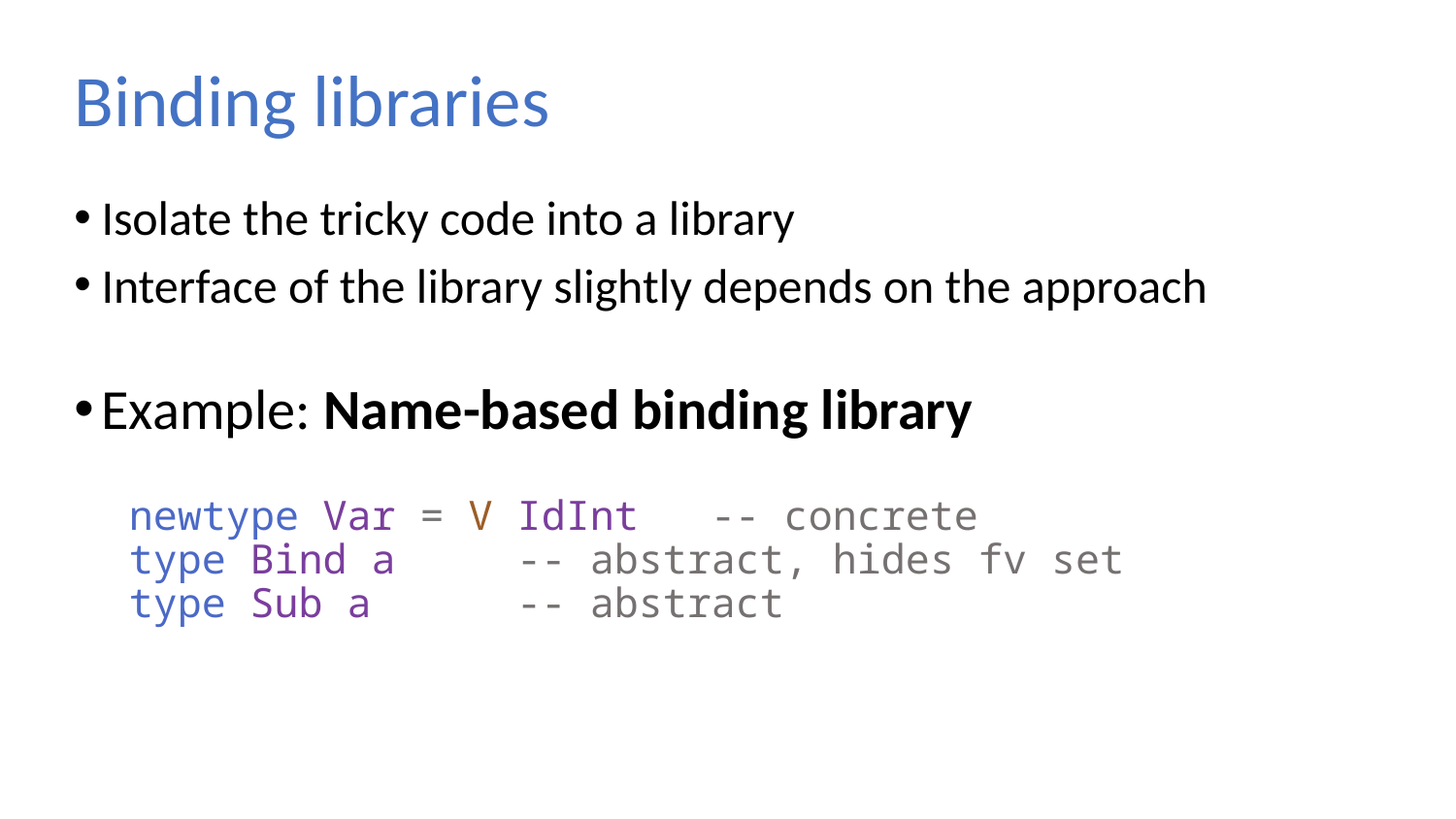

# Binding libraries
Isolate the tricky code into a library
Interface of the library slightly depends on the approach
Example: Name-based binding library
newtype Var = V IdInt   -- concrete
type Bind a     -- abstract, hides fv set
type Sub a      -- abstract